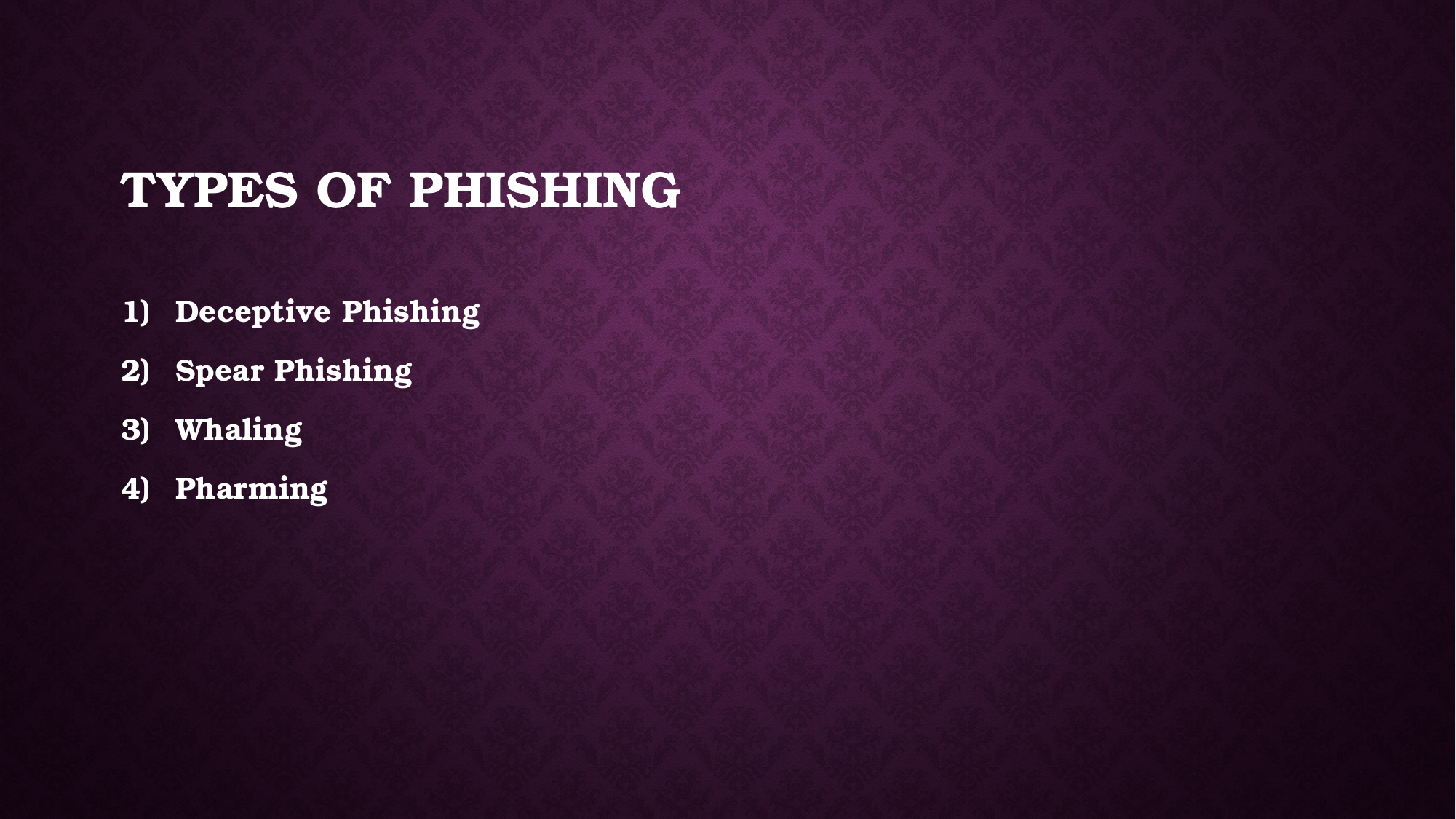

# Types of phishing
Deceptive Phishing
Spear Phishing
Whaling
Pharming